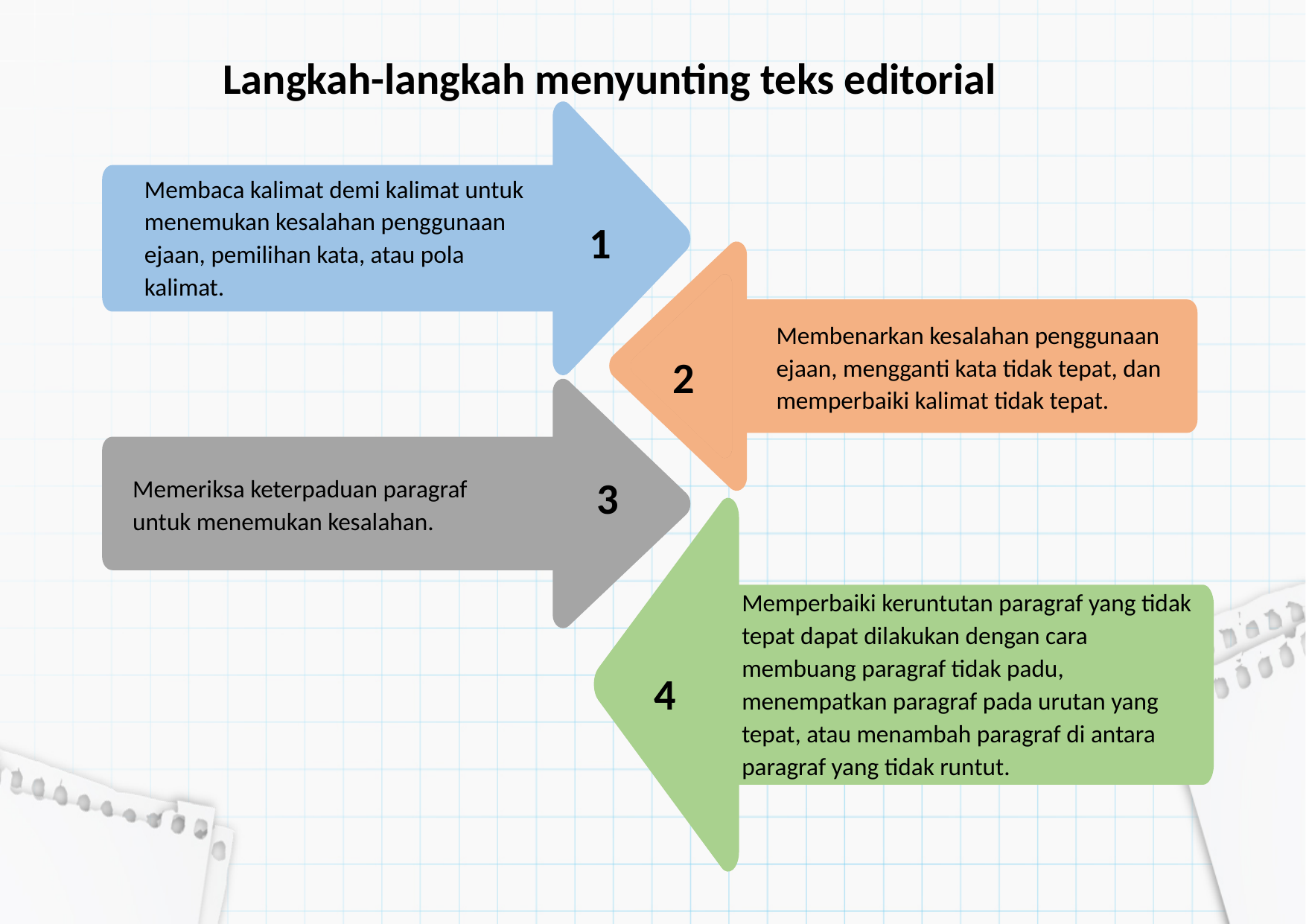

Langkah-langkah menyunting teks editorial

Membaca kalimat demi kalimat untuk menemukan kesalahan penggunaan ejaan, pemilihan kata, atau pola kalimat.
1

Membenarkan kesalahan penggunaan ejaan, mengganti kata tidak tepat, dan memperbaiki kalimat tidak tepat.
2

Memeriksa keterpaduan paragraf untuk menemukan kesalahan.
3

Memperbaiki keruntutan paragraf yang tidak tepat dapat dilakukan dengan cara membuang paragraf tidak padu, menempatkan paragraf pada urutan yang tepat, atau menambah paragraf di antara paragraf yang tidak runtut.
4